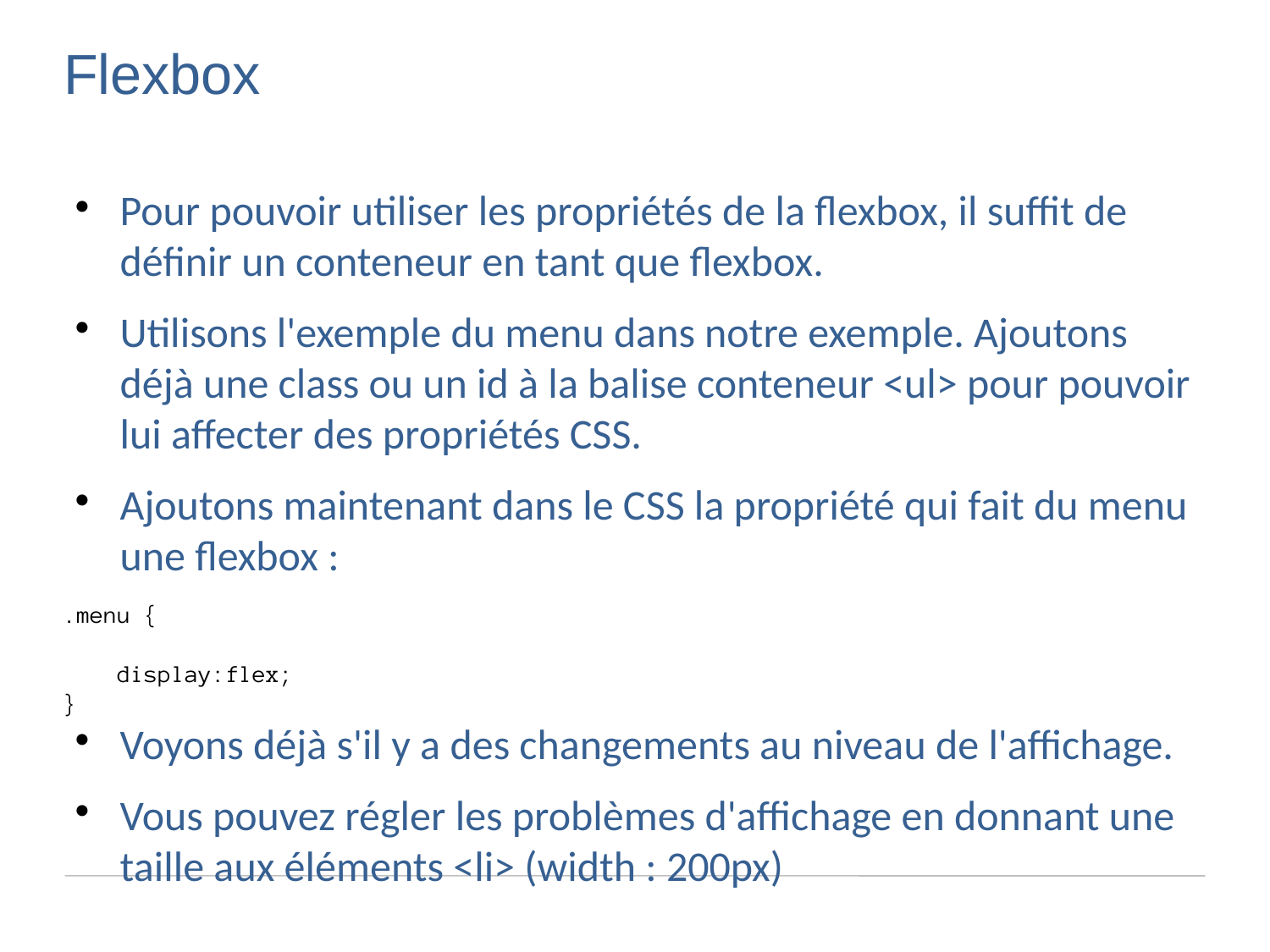

Flexbox
Pour pouvoir utiliser les propriétés de la flexbox, il suffit de définir un conteneur en tant que flexbox.
Utilisons l'exemple du menu dans notre exemple. Ajoutons déjà une class ou un id à la balise conteneur <ul> pour pouvoir lui affecter des propriétés CSS.
Ajoutons maintenant dans le CSS la propriété qui fait du menu une flexbox :
.menu {
    display:flex;
}
Voyons déjà s'il y a des changements au niveau de l'affichage.
Vous pouvez régler les problèmes d'affichage en donnant une taille aux éléments <li> (width : 200px)